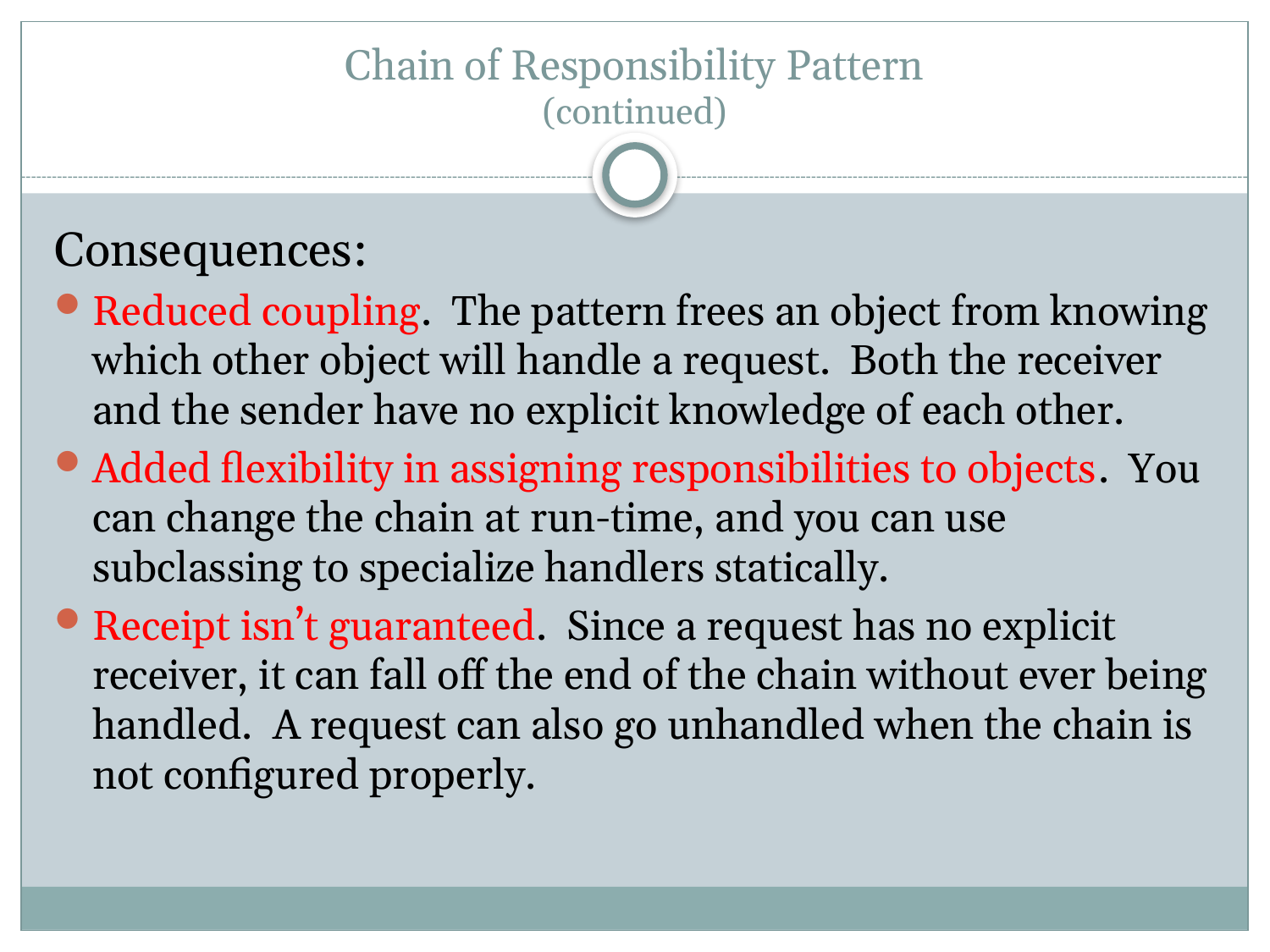

# Chain of Responsibility Pattern (continued)
Consequences:
Reduced coupling.  The pattern frees an object from knowing which other object will handle a request.  Both the receiver and the sender have no explicit knowledge of each other.
Added flexibility in assigning responsibilities to objects.  You can change the chain at run-time, and you can use subclassing to specialize handlers statically.
Receipt isn’t guaranteed.  Since a request has no explicit receiver, it can fall off the end of the chain without ever being handled.  A request can also go unhandled when the chain is not configured properly.